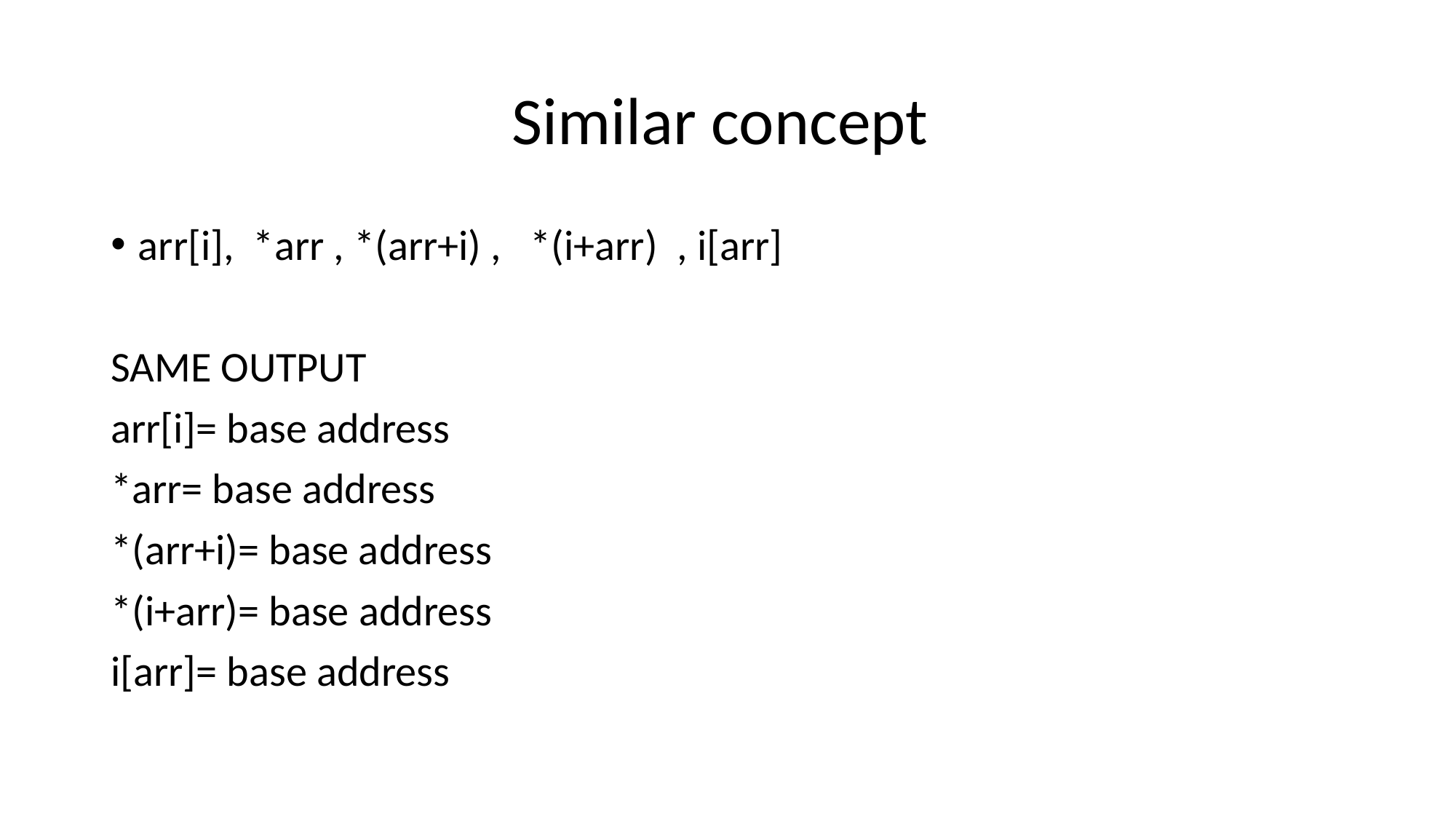

# Similar concept
arr[i],  *arr , *(arr+i) ,   *(i+arr)  , i[arr]

SAME OUTPUT
arr[i]= base address
*arr= base address
*(arr+i)= base address
*(i+arr)= base address
i[arr]= base address